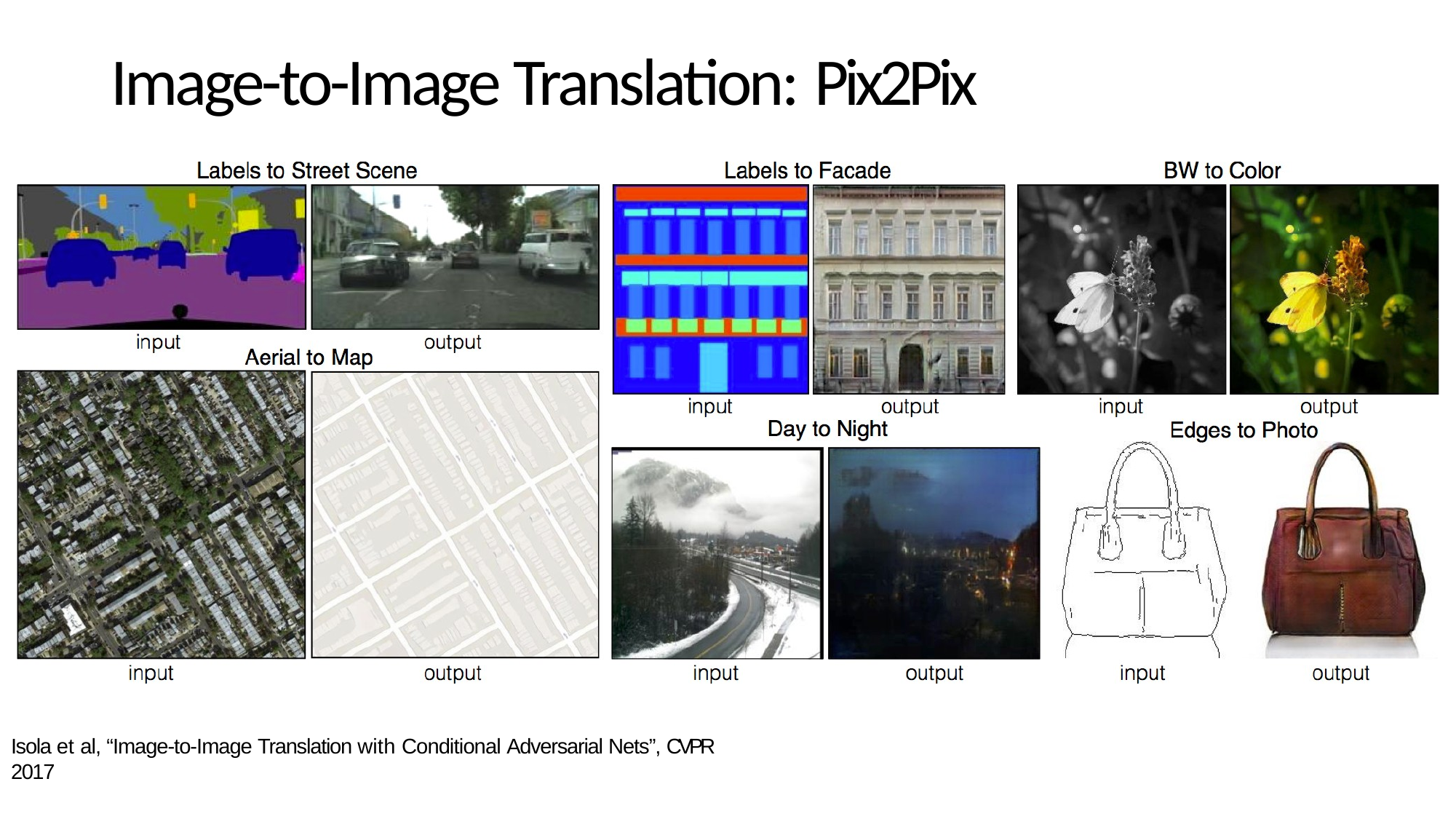

# Image-to-Image Translation: Pix2Pix

Isola et al, “Image-to-Image Translation with Conditional Adversarial Nets”, CVPR 2017